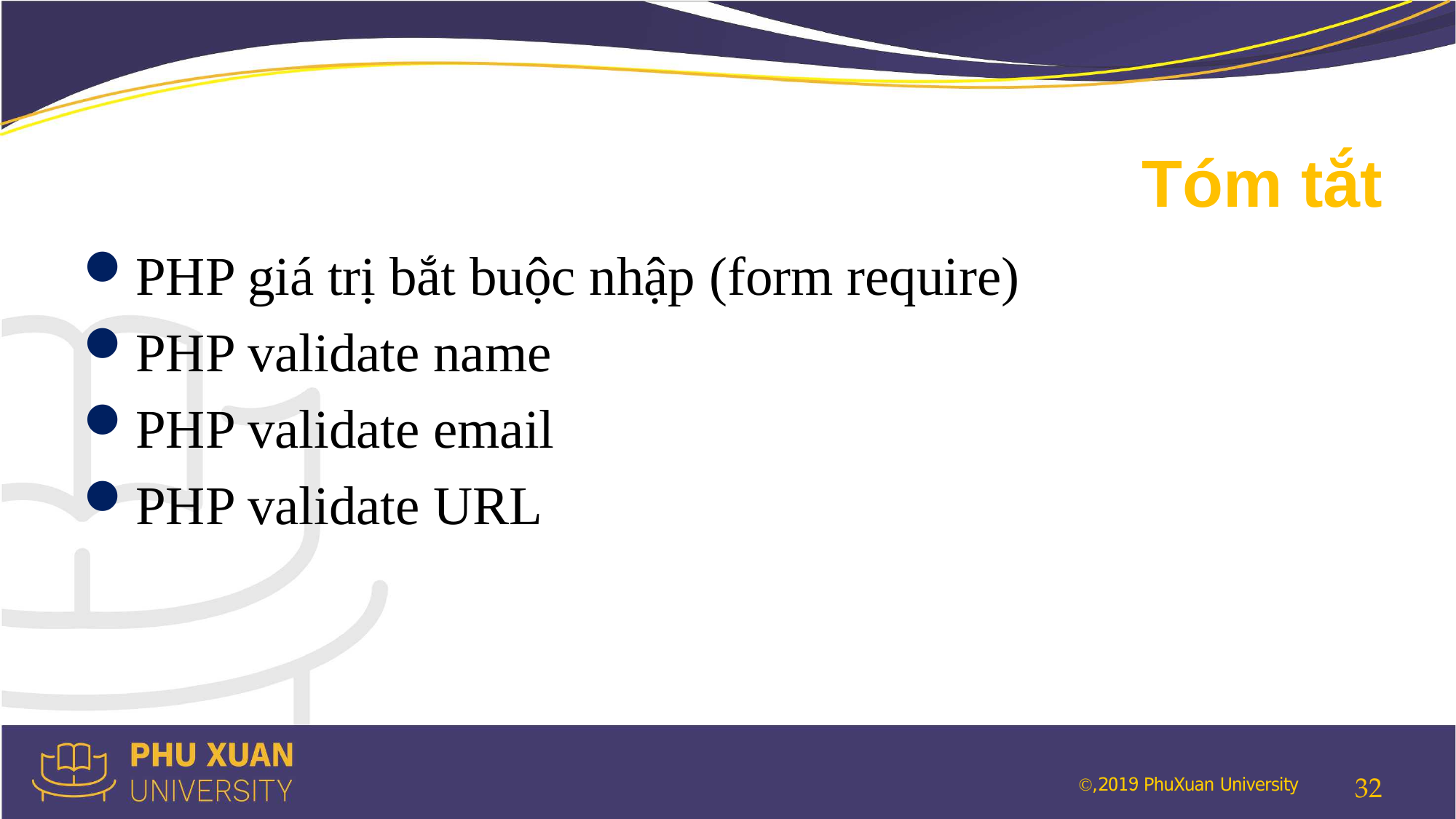

# Tóm tắt
PHP giá trị bắt buộc nhập (form require)
PHP validate name
PHP validate email
PHP validate URL

32